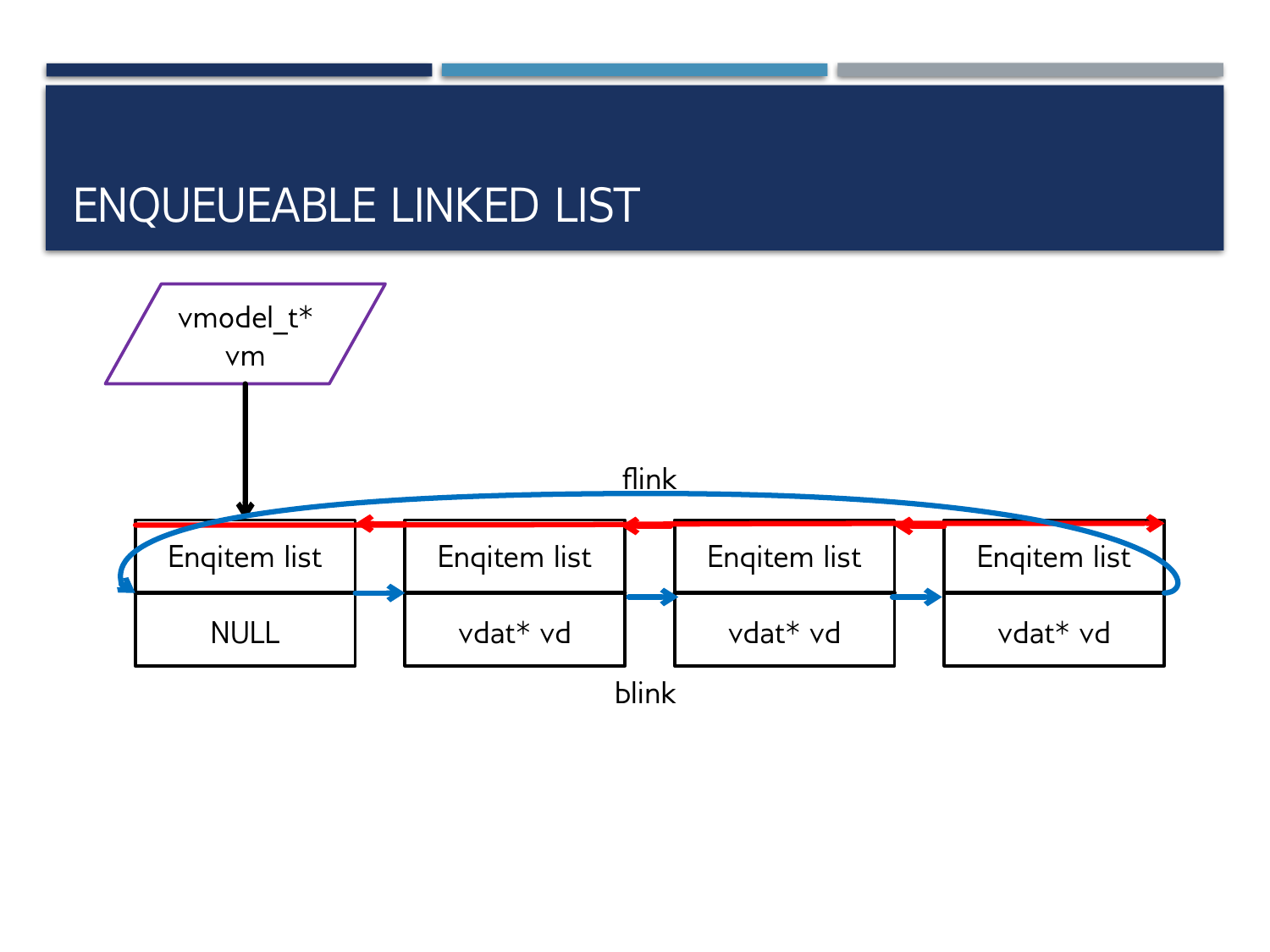

# Enqueueable Linked List
vmodel_t* vm
flink
Enqitem list

NULL
Enqitem list

vdat* vd
Enqitem list

vdat* vd
Enqitem list

vdat* vd
blink